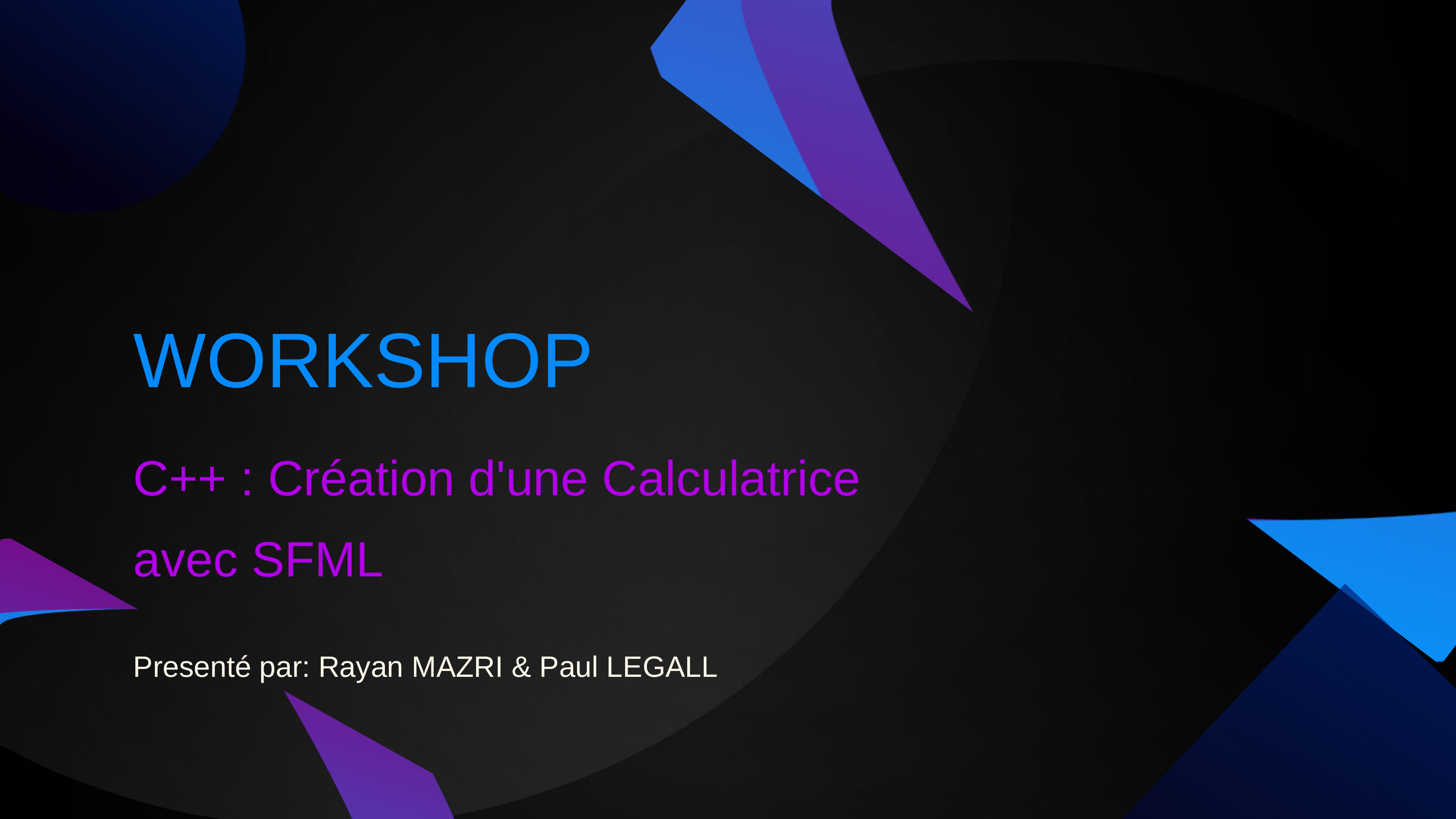

WORKSHOP
C++ : Création d'une Calculatrice avec SFML

Presenté par: Rayan MAZRI & Paul LEGALL